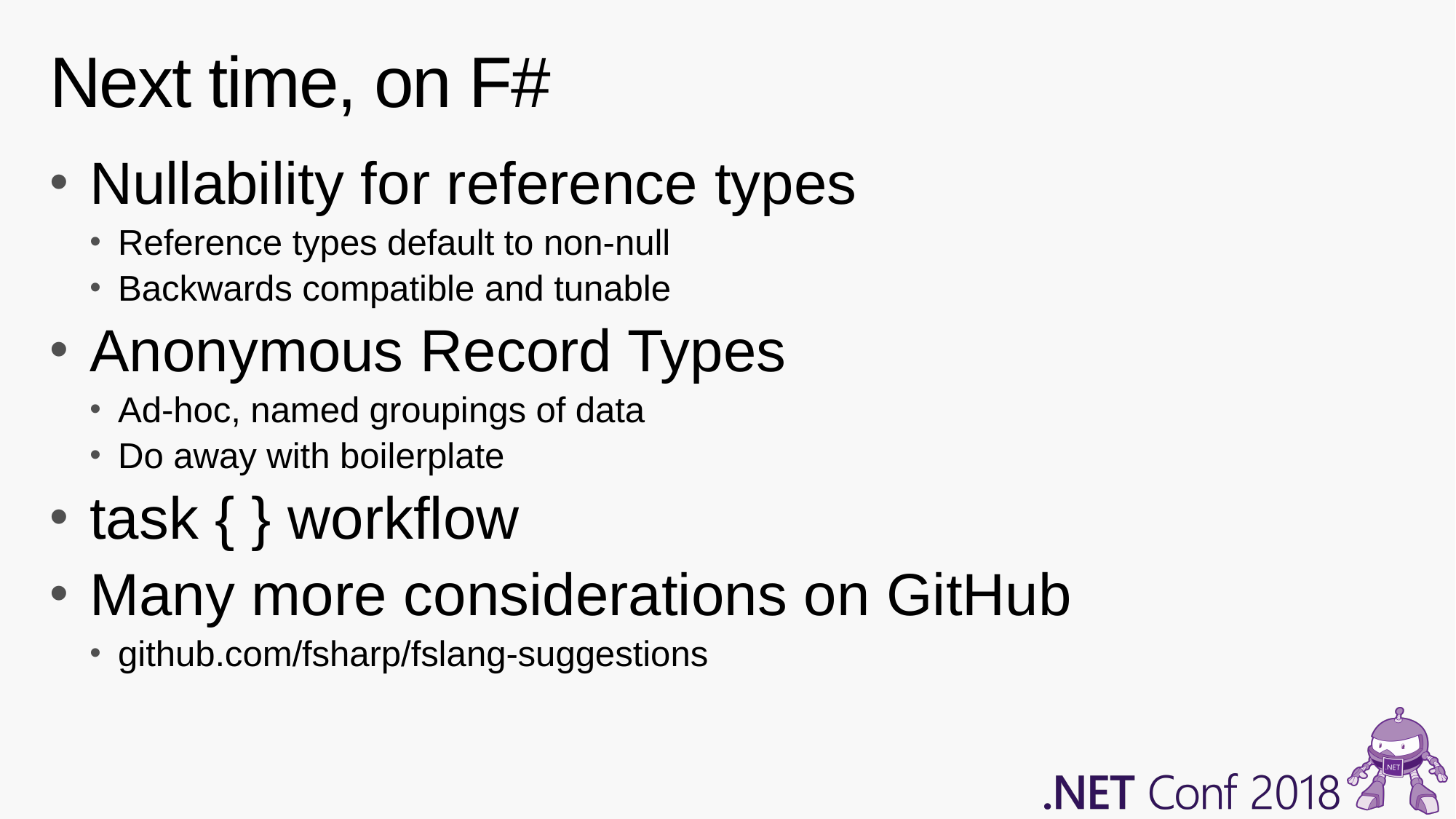

# Next time, on F#
Nullability for reference types
Reference types default to non-null
Backwards compatible and tunable
Anonymous Record Types
Ad-hoc, named groupings of data
Do away with boilerplate
task { } workflow
Many more considerations on GitHub
github.com/fsharp/fslang-suggestions